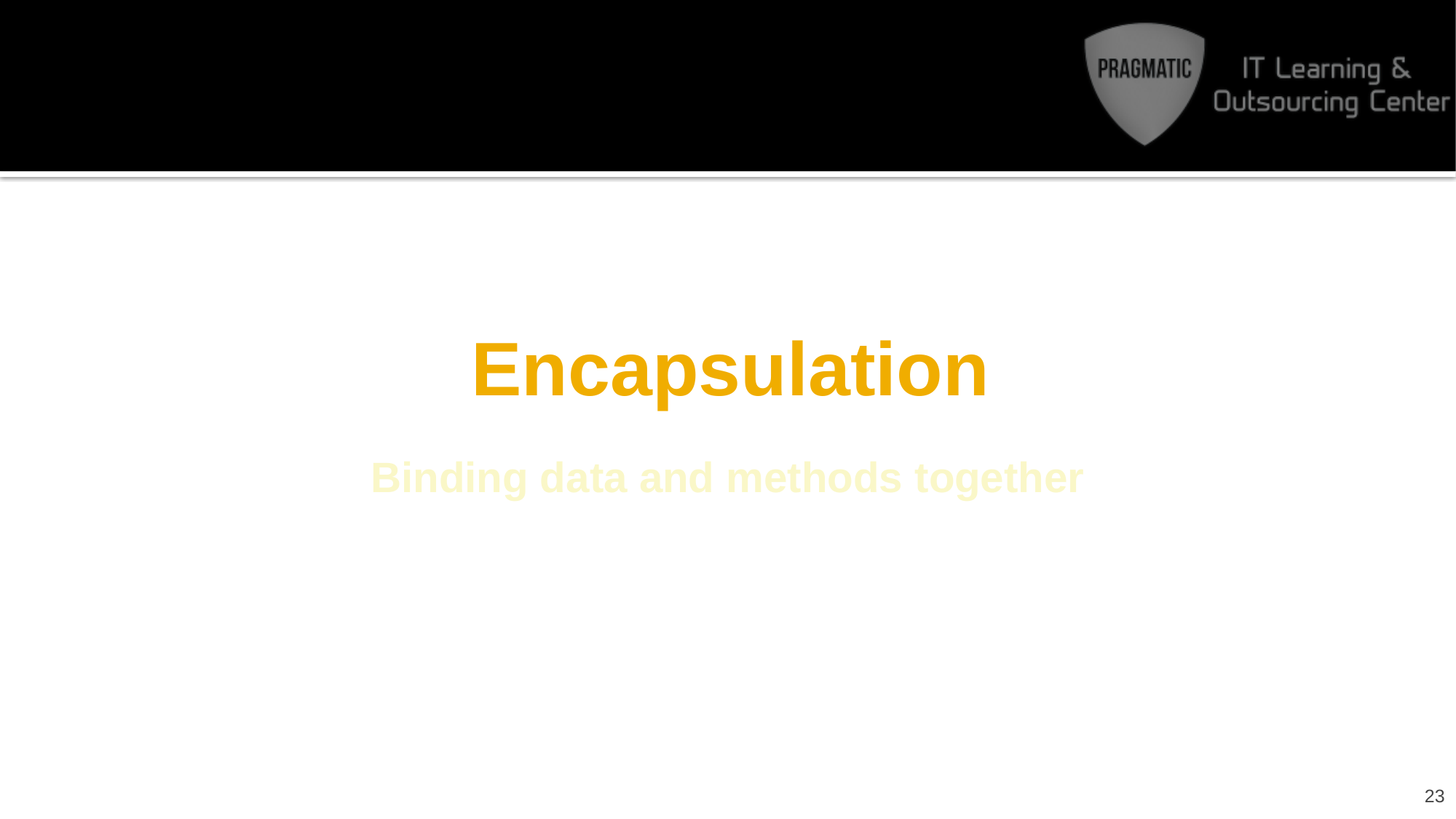

# Encapsulation
Binding data and methods together
23